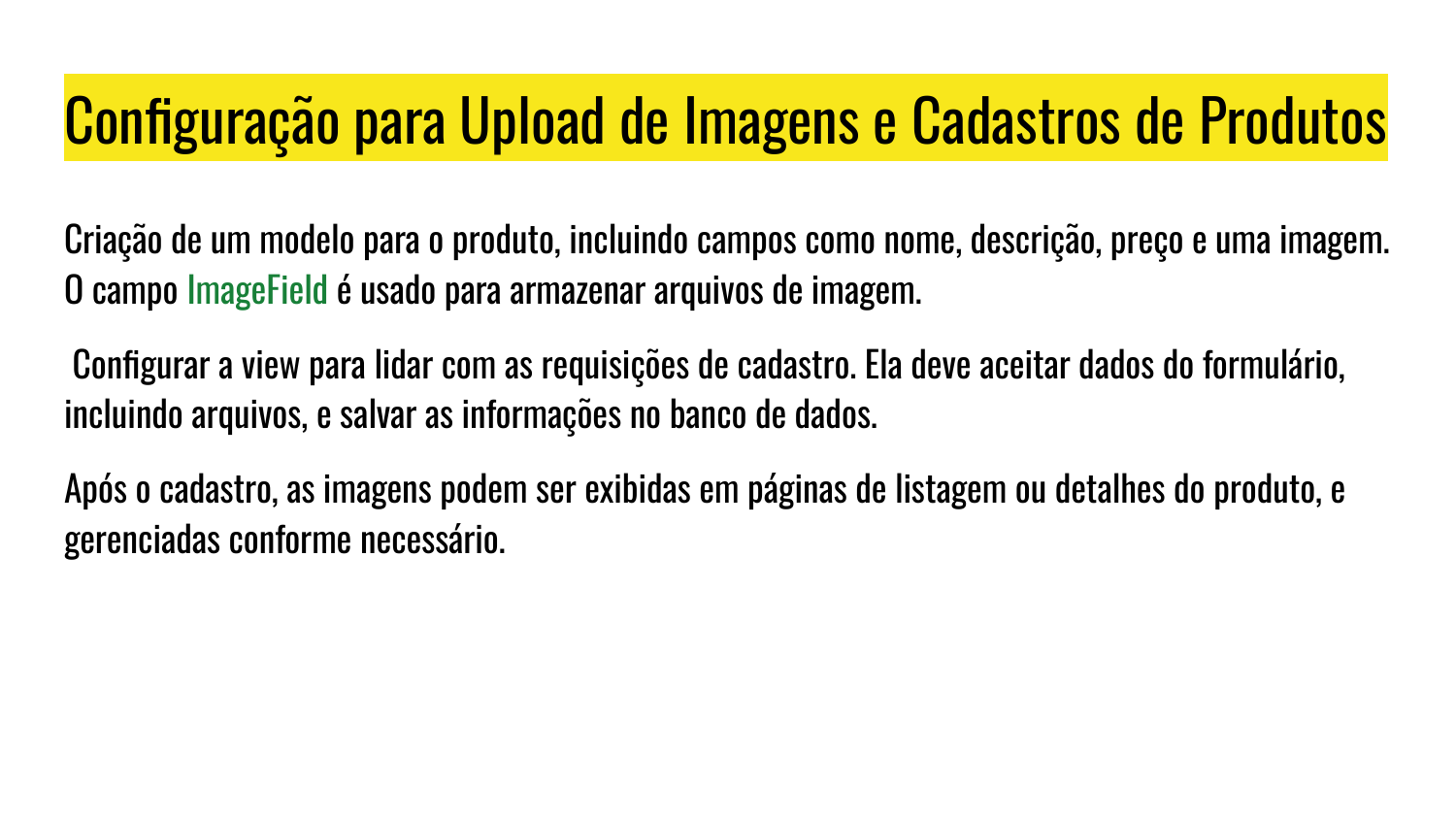

# Configuração para Upload de Imagens e Cadastros de Produtos
Criação de um modelo para o produto, incluindo campos como nome, descrição, preço e uma imagem. O campo ImageField é usado para armazenar arquivos de imagem.
 Configurar a view para lidar com as requisições de cadastro. Ela deve aceitar dados do formulário, incluindo arquivos, e salvar as informações no banco de dados.
Após o cadastro, as imagens podem ser exibidas em páginas de listagem ou detalhes do produto, e gerenciadas conforme necessário.